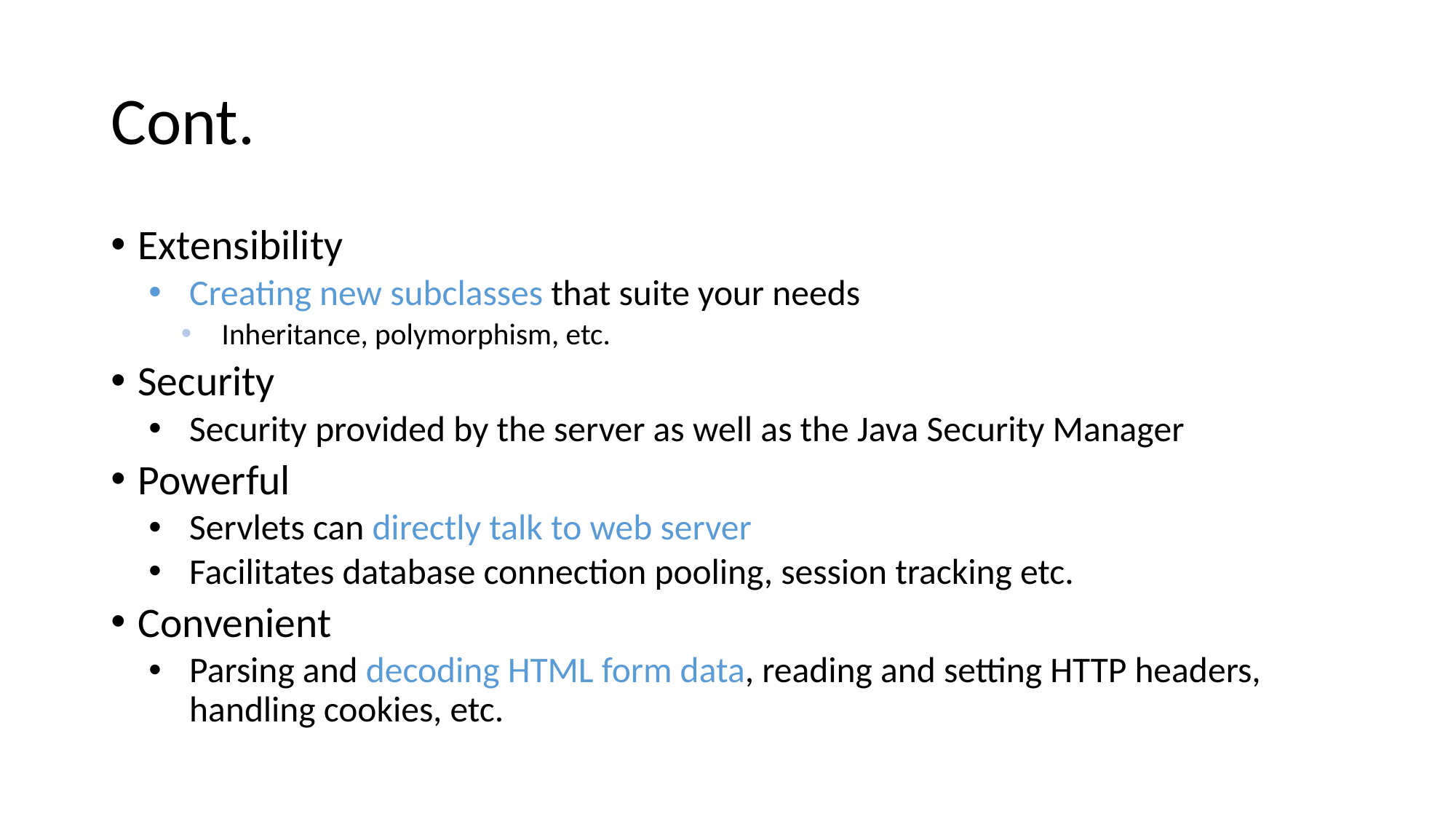

# Cont.
Extensibility
Creating new subclasses that suite your needs
Inheritance, polymorphism, etc.
Security
Security provided by the server as well as the Java Security Manager
Powerful
Servlets can directly talk to web server
Facilitates database connection pooling, session tracking etc.
Convenient
Parsing and decoding HTML form data, reading and setting HTTP headers, handling cookies, etc.